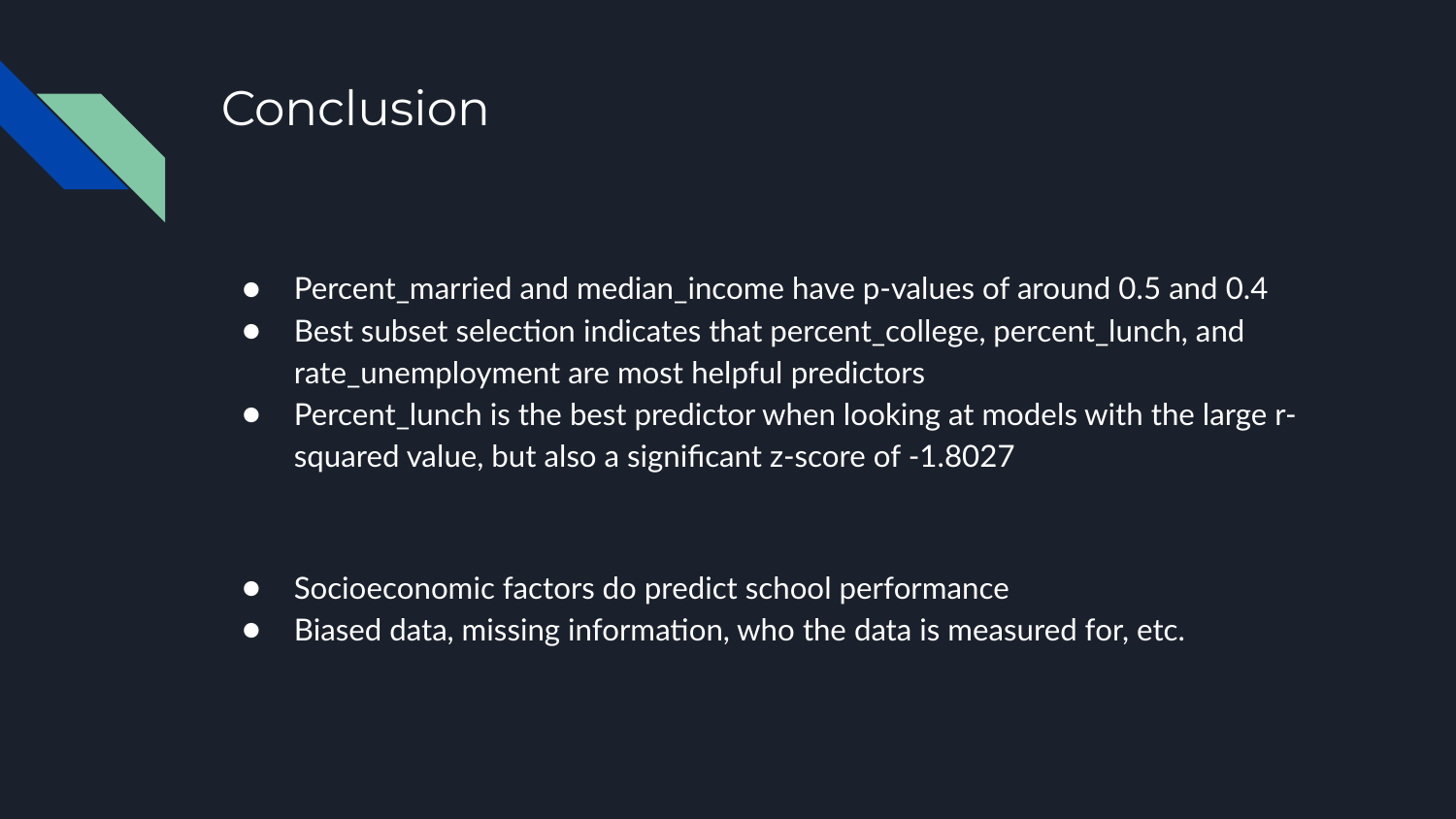

# Conclusion
Percent_married and median_income have p-values of around 0.5 and 0.4
Best subset selection indicates that percent_college, percent_lunch, and rate_unemployment are most helpful predictors
Percent_lunch is the best predictor when looking at models with the large r-squared value, but also a significant z-score of -1.8027

Socioeconomic factors do predict school performance
Biased data, missing information, who the data is measured for, etc.